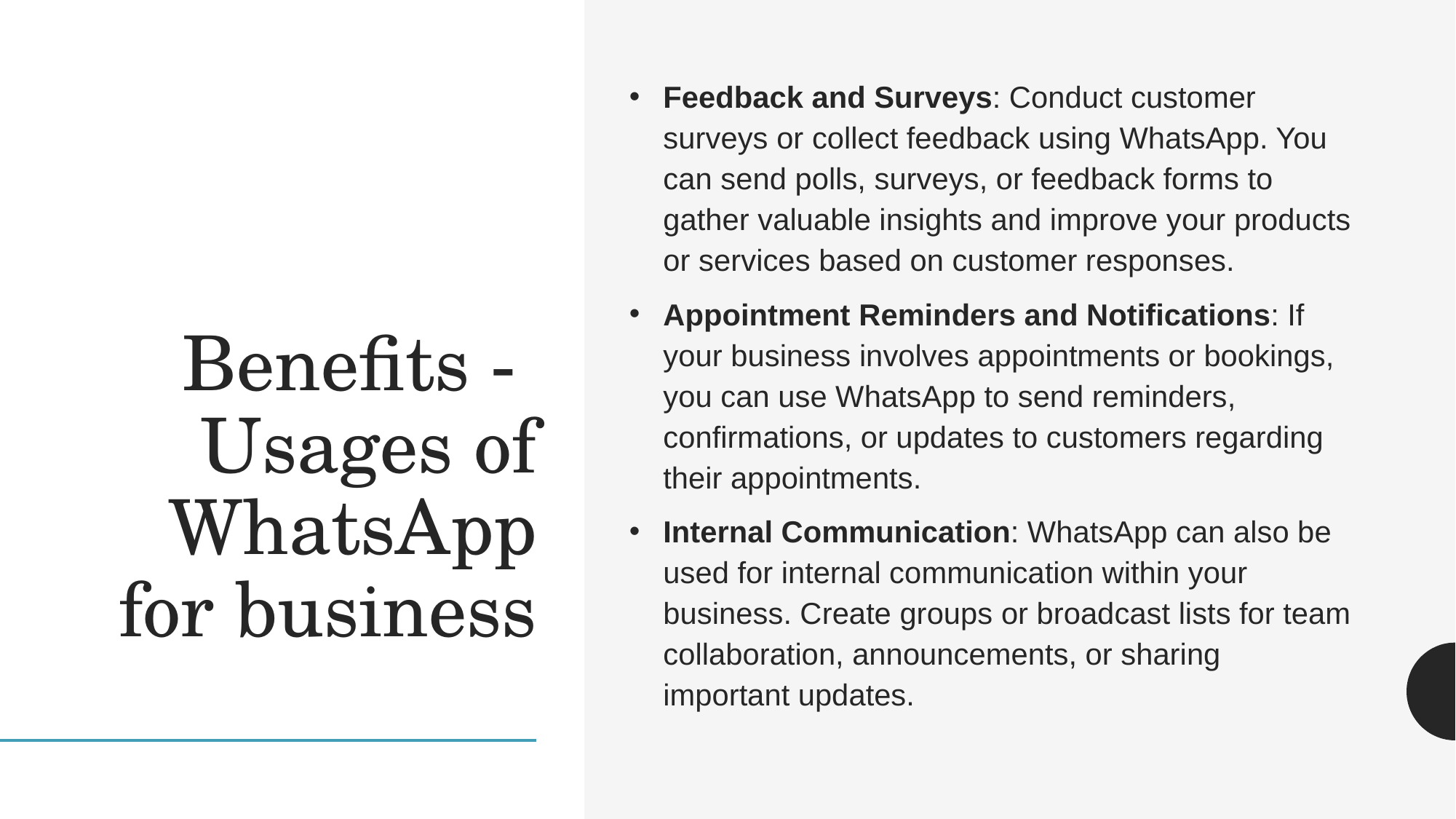

# Benefits -  Usages of WhatsApp for business
Feedback and Surveys: Conduct customer surveys or collect feedback using WhatsApp. You can send polls, surveys, or feedback forms to gather valuable insights and improve your products or services based on customer responses.
Appointment Reminders and Notifications: If your business involves appointments or bookings, you can use WhatsApp to send reminders, confirmations, or updates to customers regarding their appointments.
Internal Communication: WhatsApp can also be used for internal communication within your business. Create groups or broadcast lists for team collaboration, announcements, or sharing important updates.